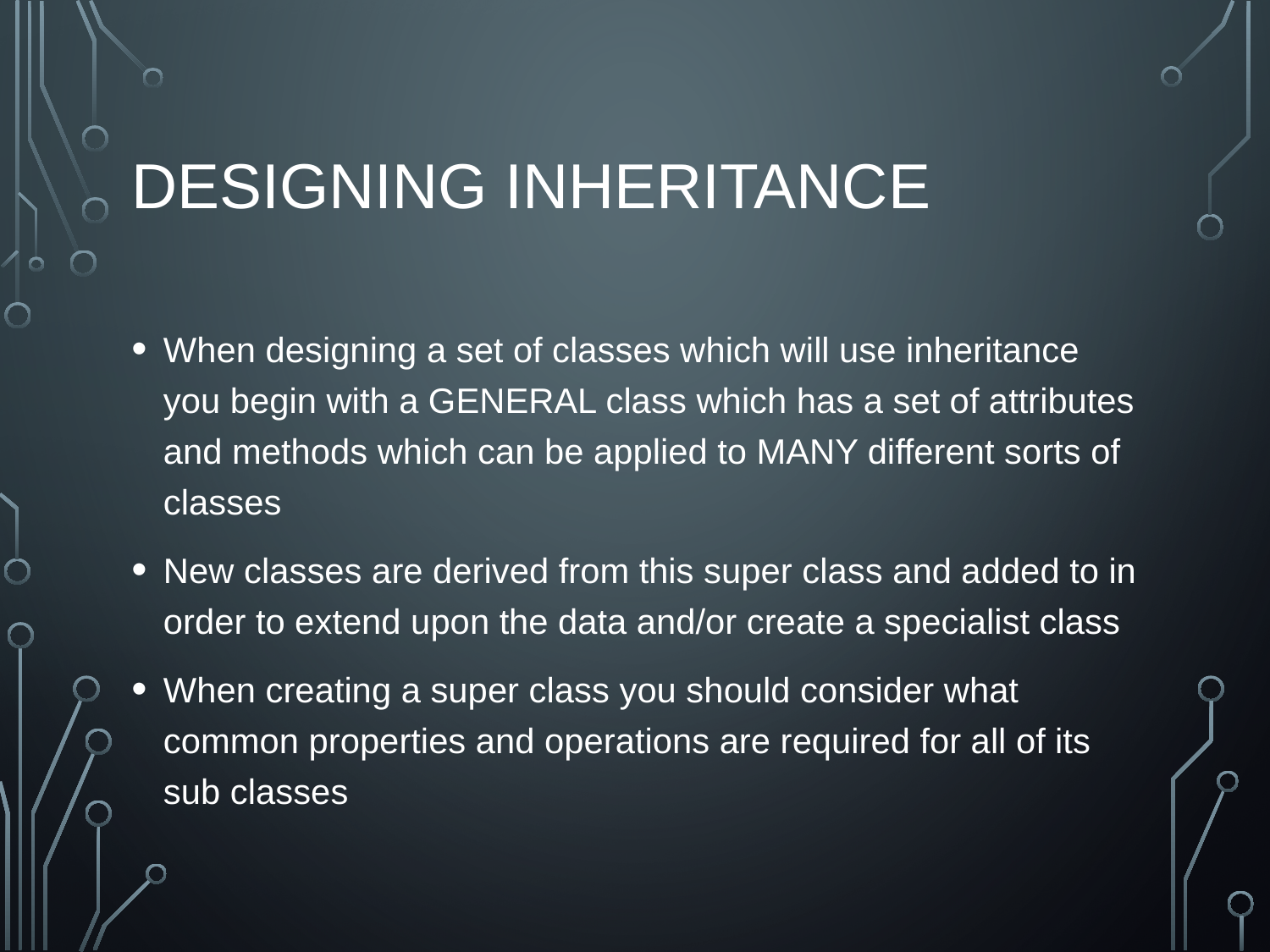

# DESIGNING inheritance
When designing a set of classes which will use inheritance you begin with a GENERAL class which has a set of attributes and methods which can be applied to MANY different sorts of classes
New classes are derived from this super class and added to in order to extend upon the data and/or create a specialist class
When creating a super class you should consider what common properties and operations are required for all of its sub classes